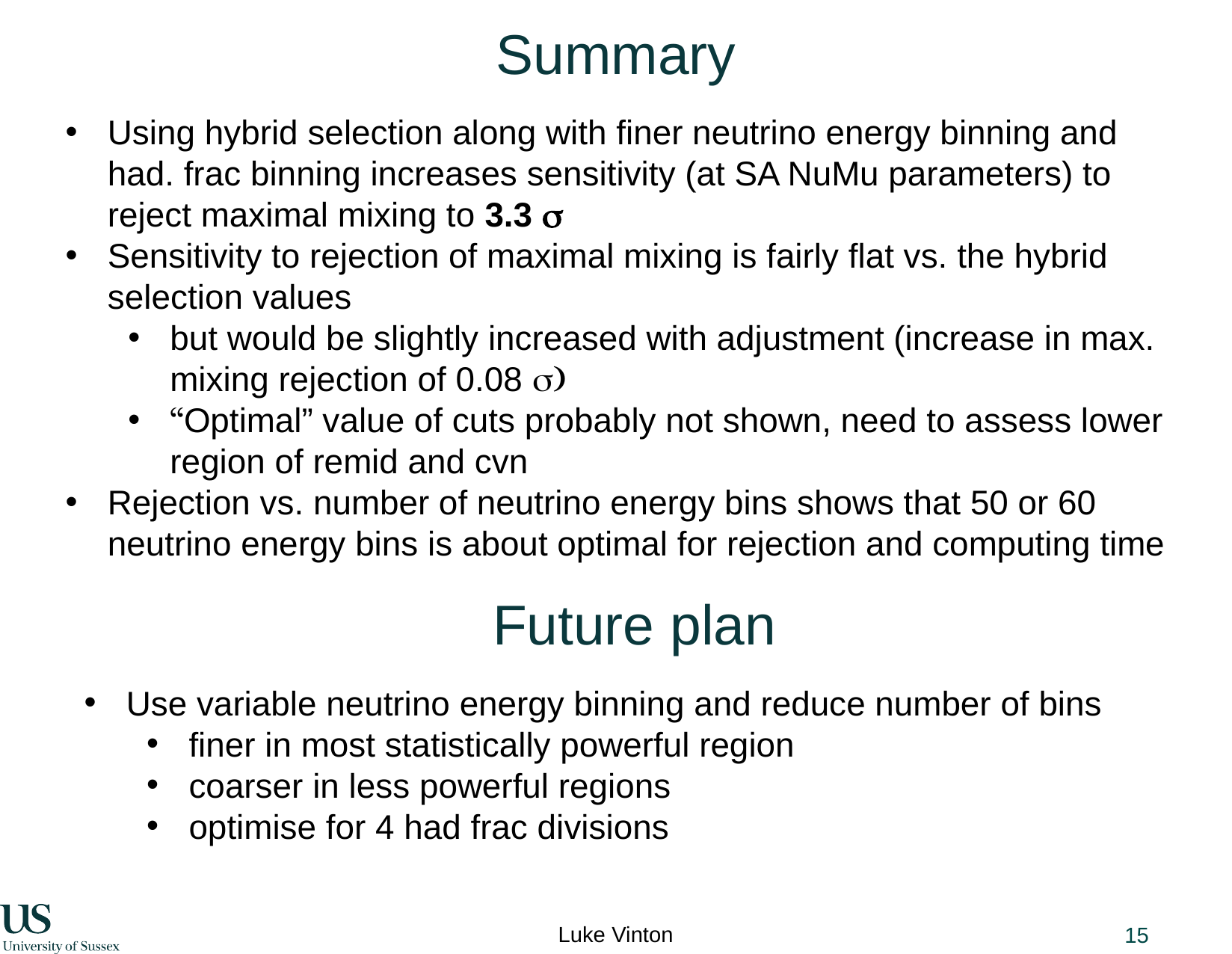

# Summary
Using hybrid selection along with finer neutrino energy binning and had. frac binning increases sensitivity (at SA NuMu parameters) to reject maximal mixing to 3.3 σ
Sensitivity to rejection of maximal mixing is fairly flat vs. the hybrid selection values
but would be slightly increased with adjustment (increase in max. mixing rejection of 0.08 σ)
“Optimal” value of cuts probably not shown, need to assess lower region of remid and cvn
Rejection vs. number of neutrino energy bins shows that 50 or 60 neutrino energy bins is about optimal for rejection and computing time
Future plan
Use variable neutrino energy binning and reduce number of bins
finer in most statistically powerful region
coarser in less powerful regions
optimise for 4 had frac divisions